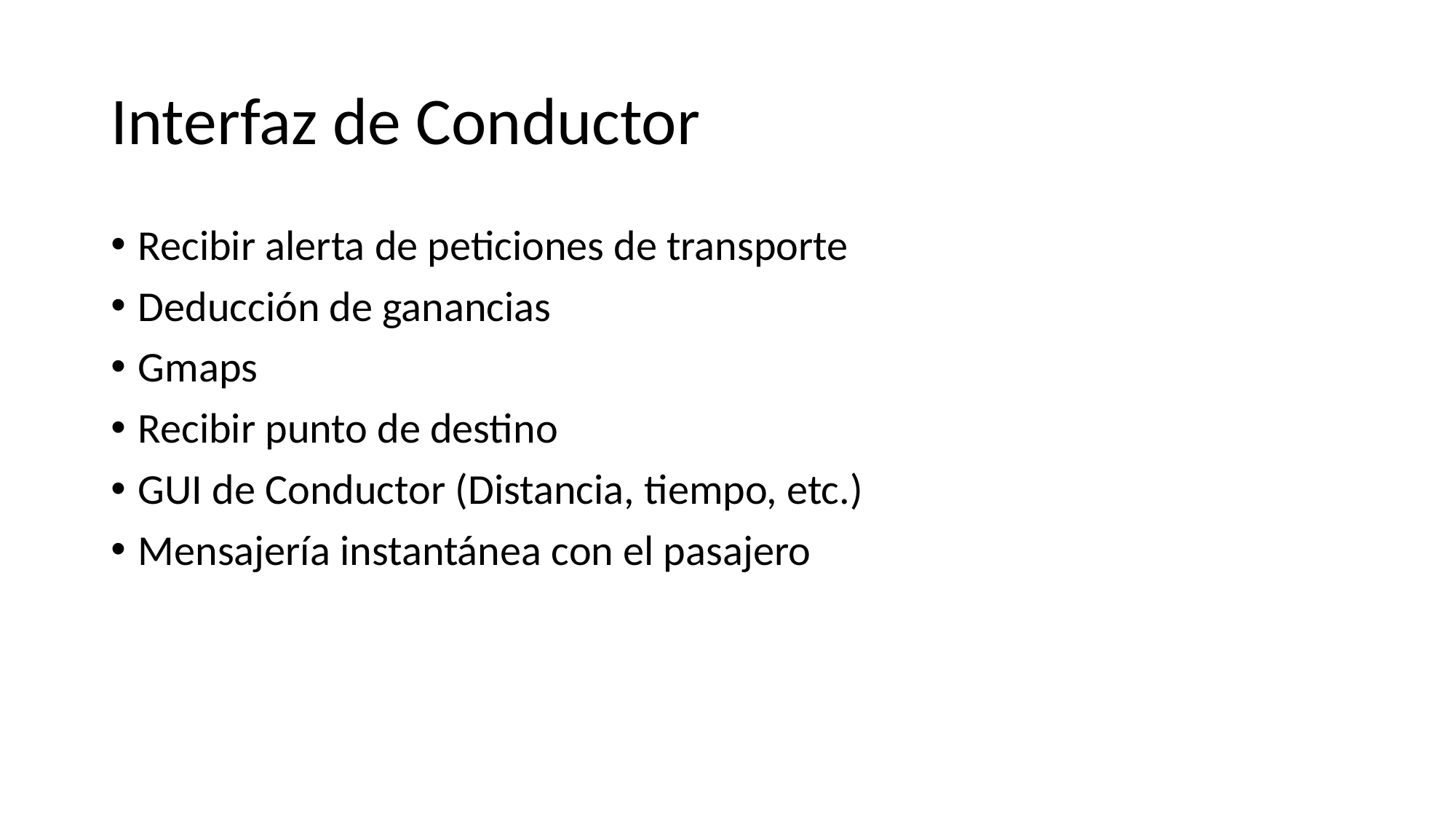

# Interfaz de Conductor
Recibir alerta de peticiones de transporte
Deducción de ganancias
Gmaps
Recibir punto de destino
GUI de Conductor (Distancia, tiempo, etc.)
Mensajería instantánea con el pasajero